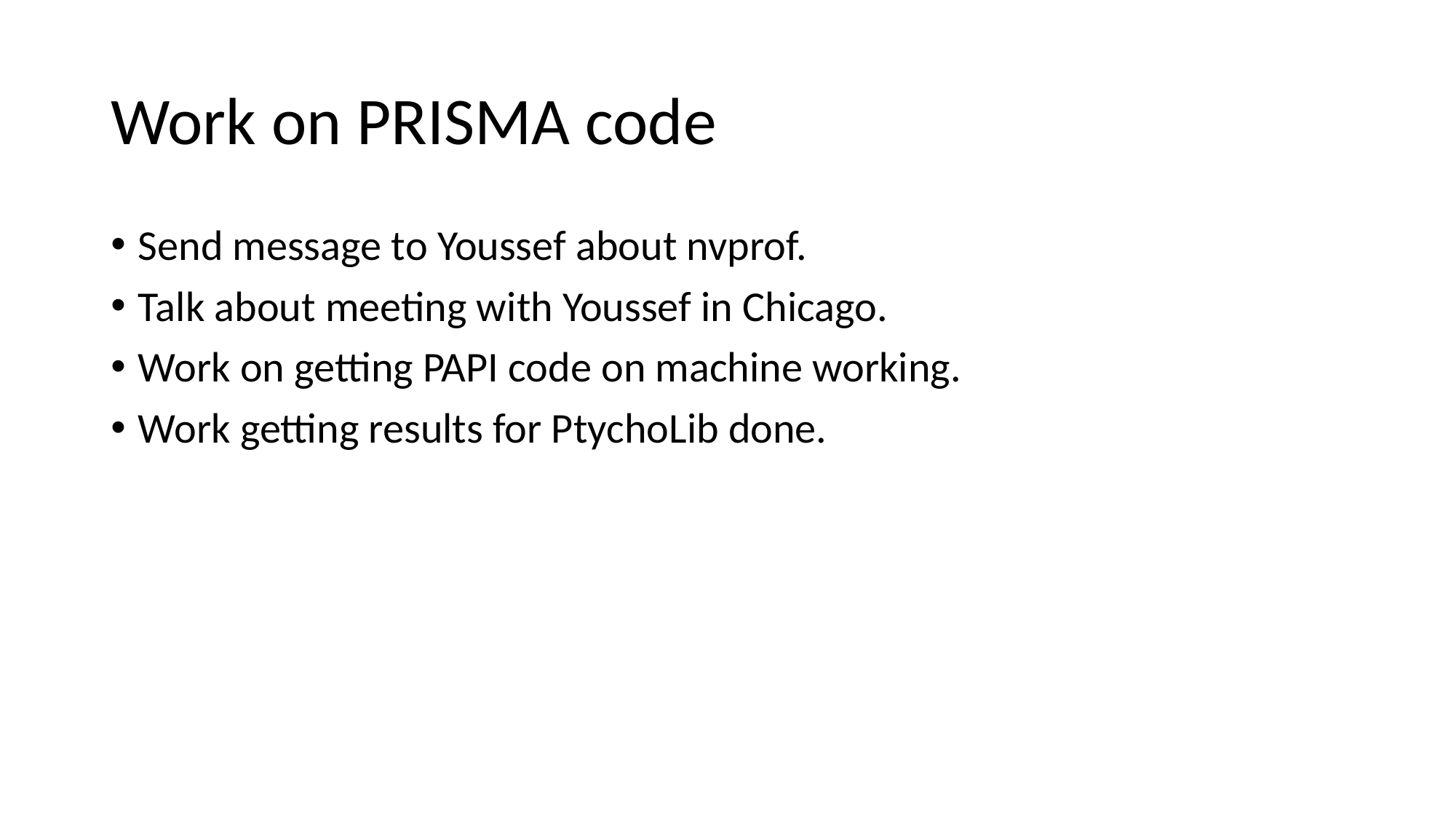

# Work on PRISMA code
Send message to Youssef about nvprof.
Talk about meeting with Youssef in Chicago.
Work on getting PAPI code on machine working.
Work getting results for PtychoLib done.